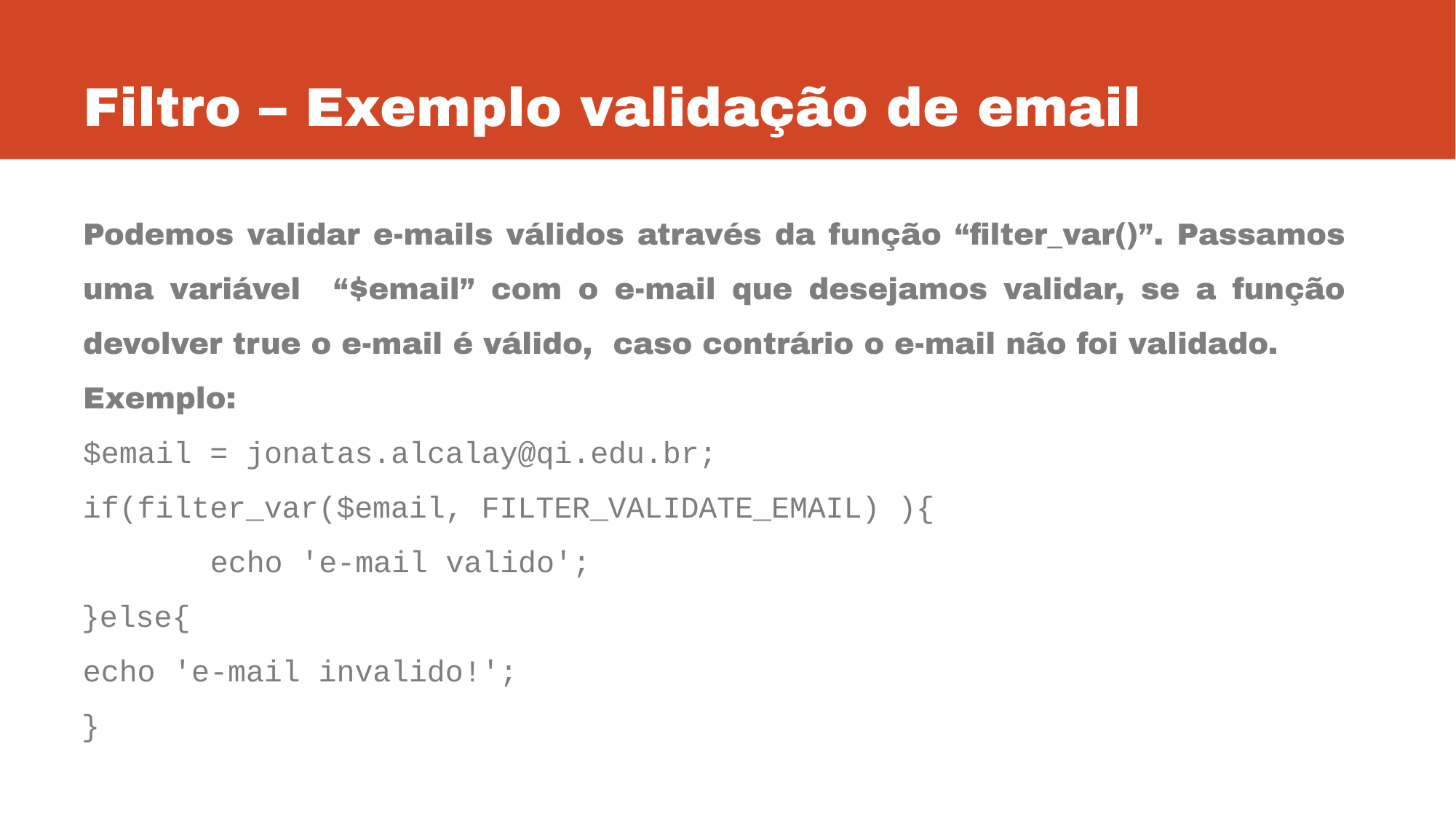

# Filtro – Exemplo validação de email
Podemos validar e-mails válidos através da função “filter_var()”. Passamos uma variável  “$email” com o e-mail que desejamos validar, se a função devolver true o e-mail é válido,  caso contrário o e-mail não foi validado.
Exemplo:
$email = jonatas.alcalay@qi.edu.br;
if(filter_var($email, FILTER_VALIDATE_EMAIL) ){  echo 'e-mail valido';
}else{
echo 'e-mail invalido!';
}